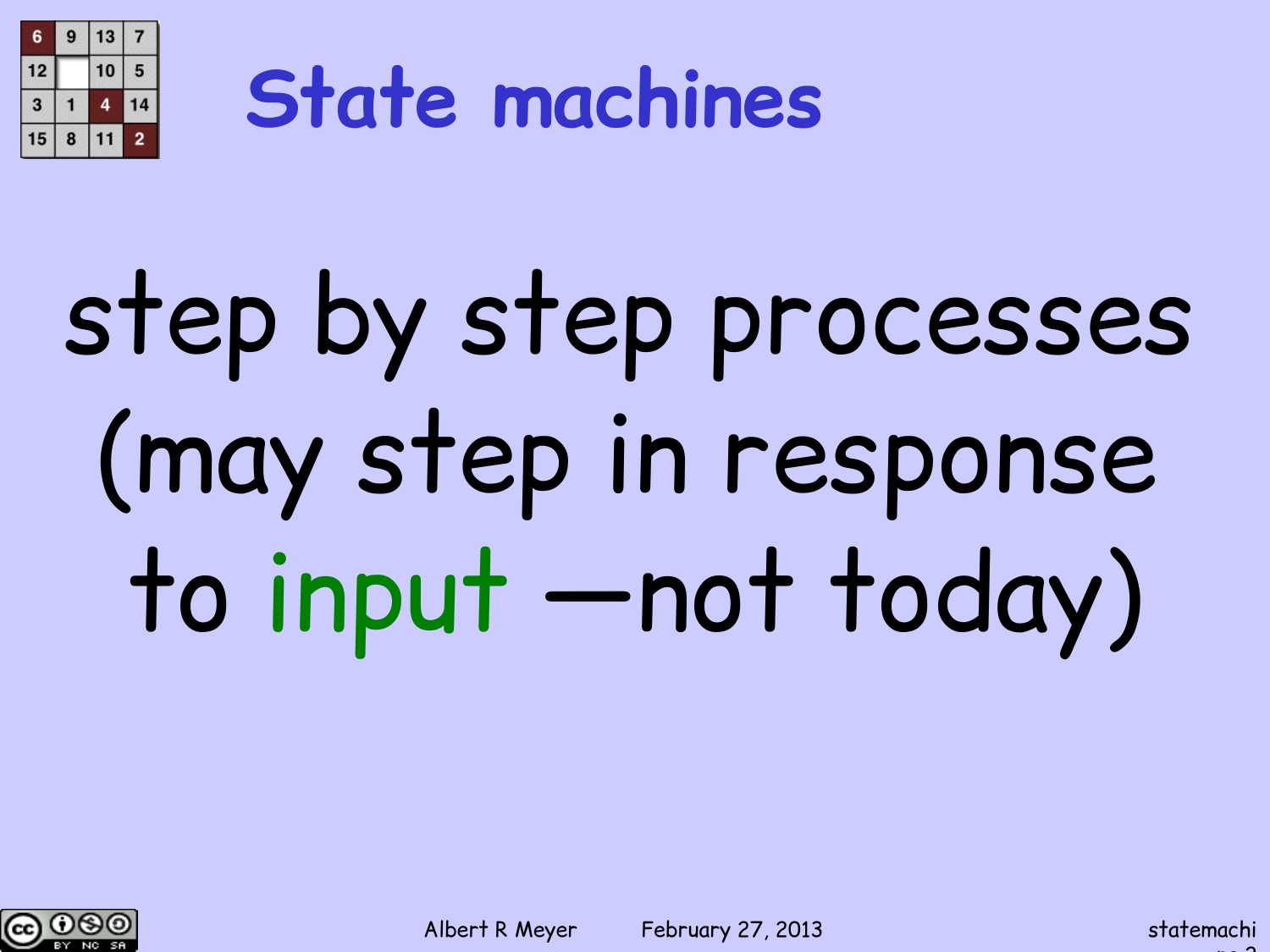

# State machines
step by step processes
 (may step in response
  to input ―not today)
statemachine.2